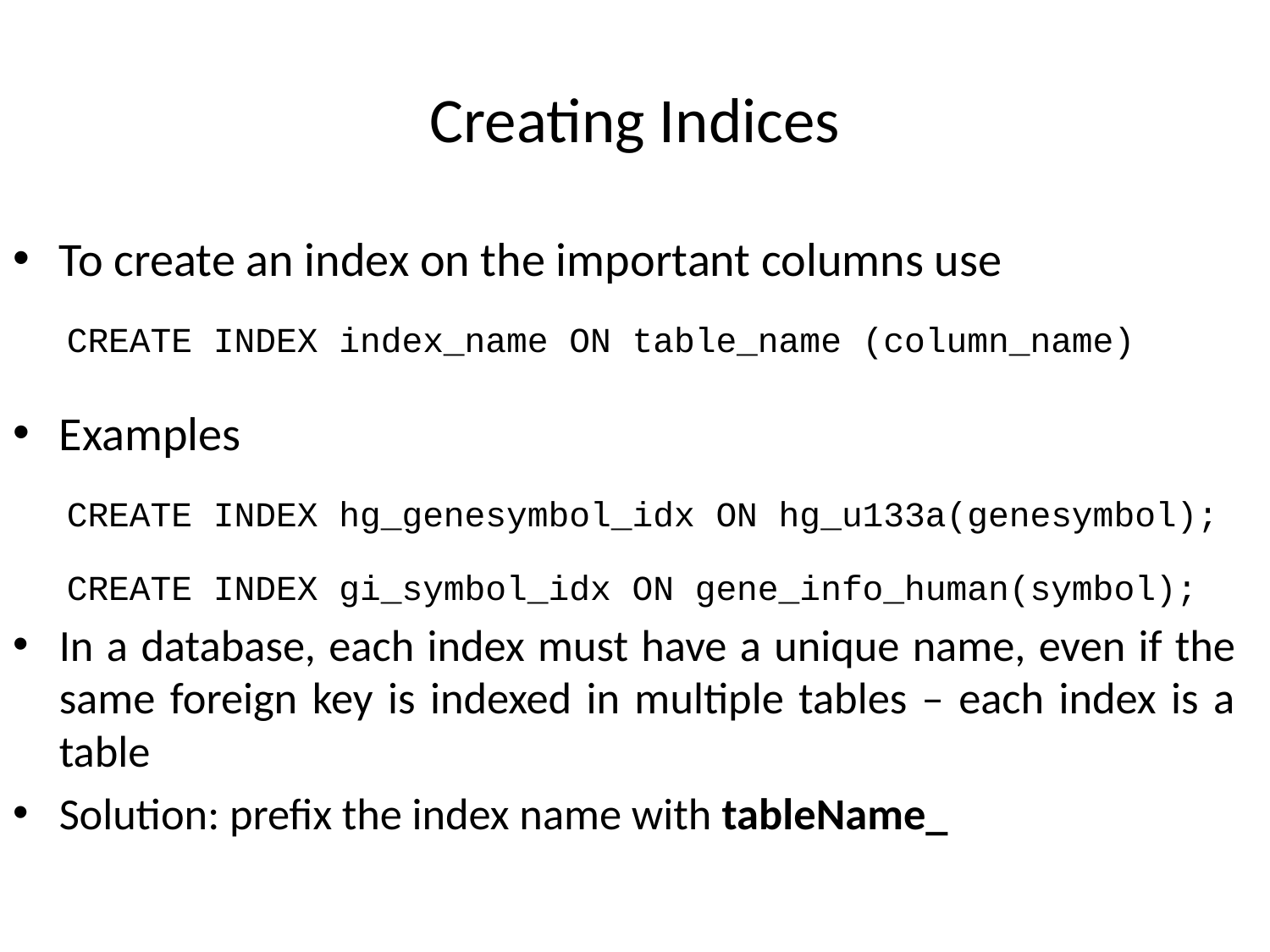

# Creating Indices
To create an index on the important columns use
CREATE INDEX index_name ON table_name (column_name)
Examples
CREATE INDEX hg_genesymbol_idx ON hg_u133a(genesymbol);
CREATE INDEX gi_symbol_idx ON gene_info_human(symbol);
In a database, each index must have a unique name, even if the same foreign key is indexed in multiple tables – each index is a table
Solution: prefix the index name with tableName_